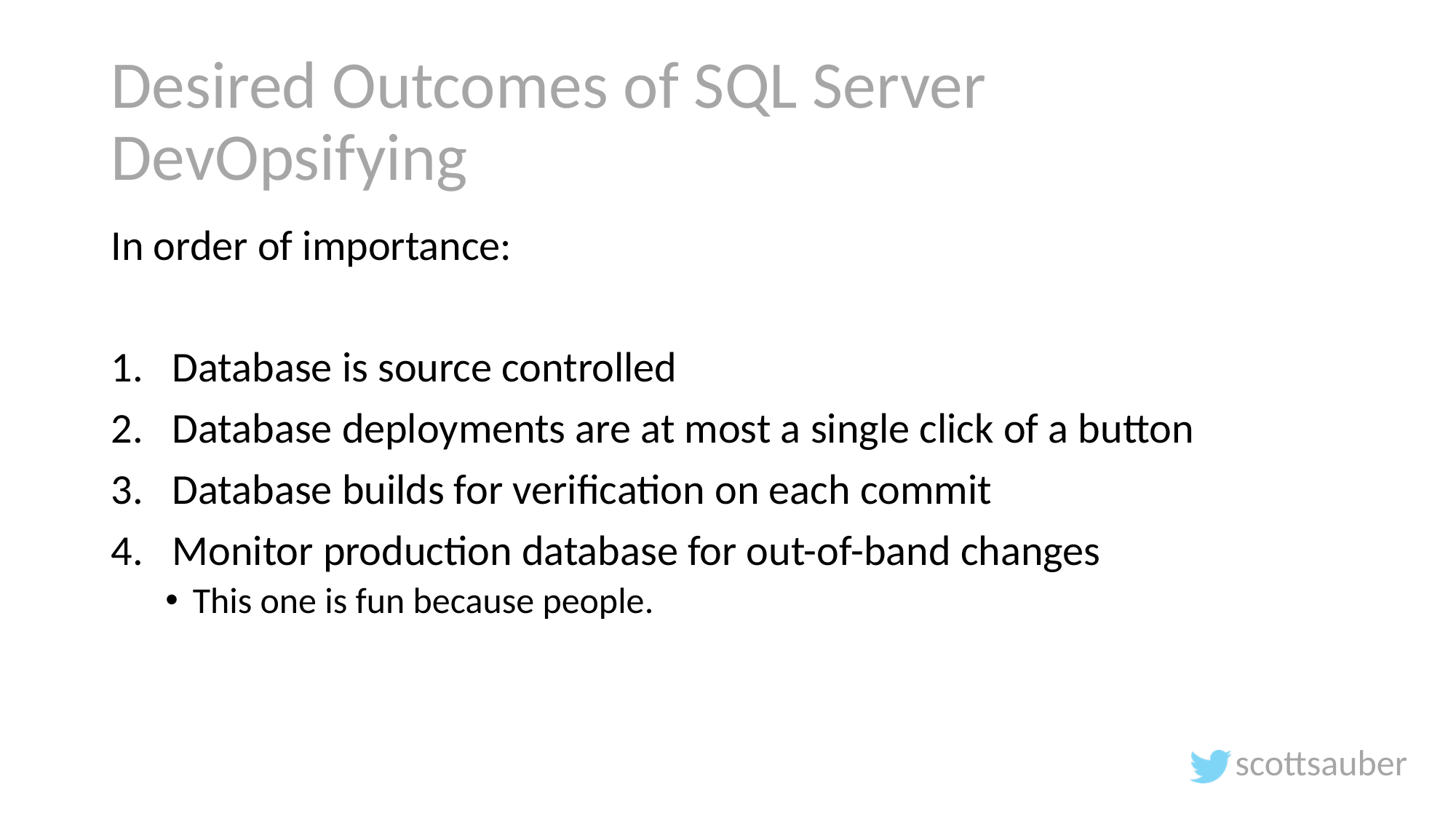

# Desired Outcomes of SQL Server DevOpsifying
In order of importance:

Database is source controlled
Database deployments are at most a single click of a button
Database builds for verification on each commit
Monitor production database for out-of-band changes
This one is fun because people.
scottsauber